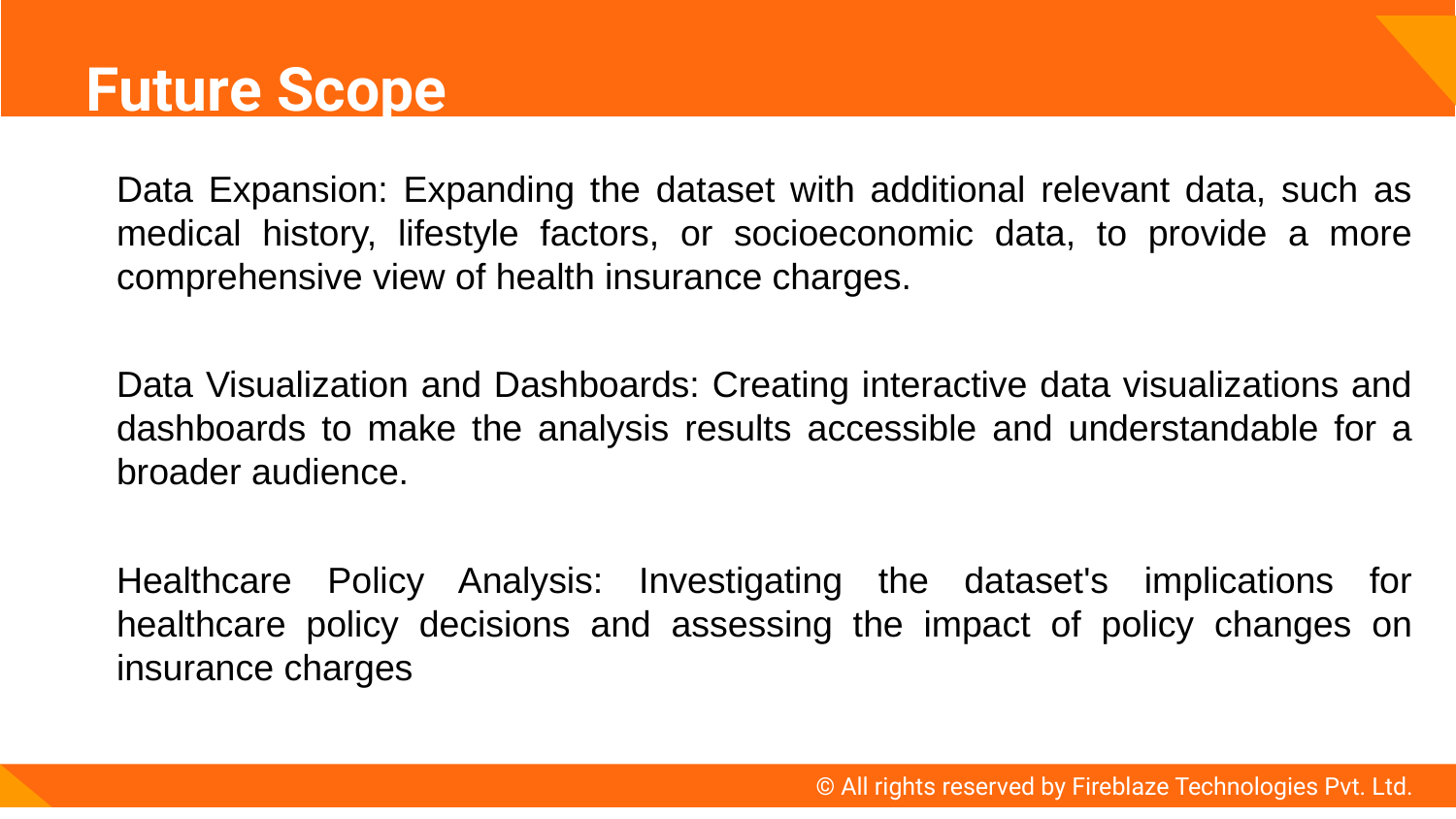

# Future Scope

Data Expansion: Expanding the dataset with additional relevant data, such as medical history, lifestyle factors, or socioeconomic data, to provide a more comprehensive view of health insurance charges.
Data Visualization and Dashboards: Creating interactive data visualizations and dashboards to make the analysis results accessible and understandable for a broader audience.
Healthcare Policy Analysis: Investigating the dataset's implications for healthcare policy decisions and assessing the impact of policy changes on insurance charges
.

© All rights reserved by Fireblaze Technologies Pvt. Ltd.